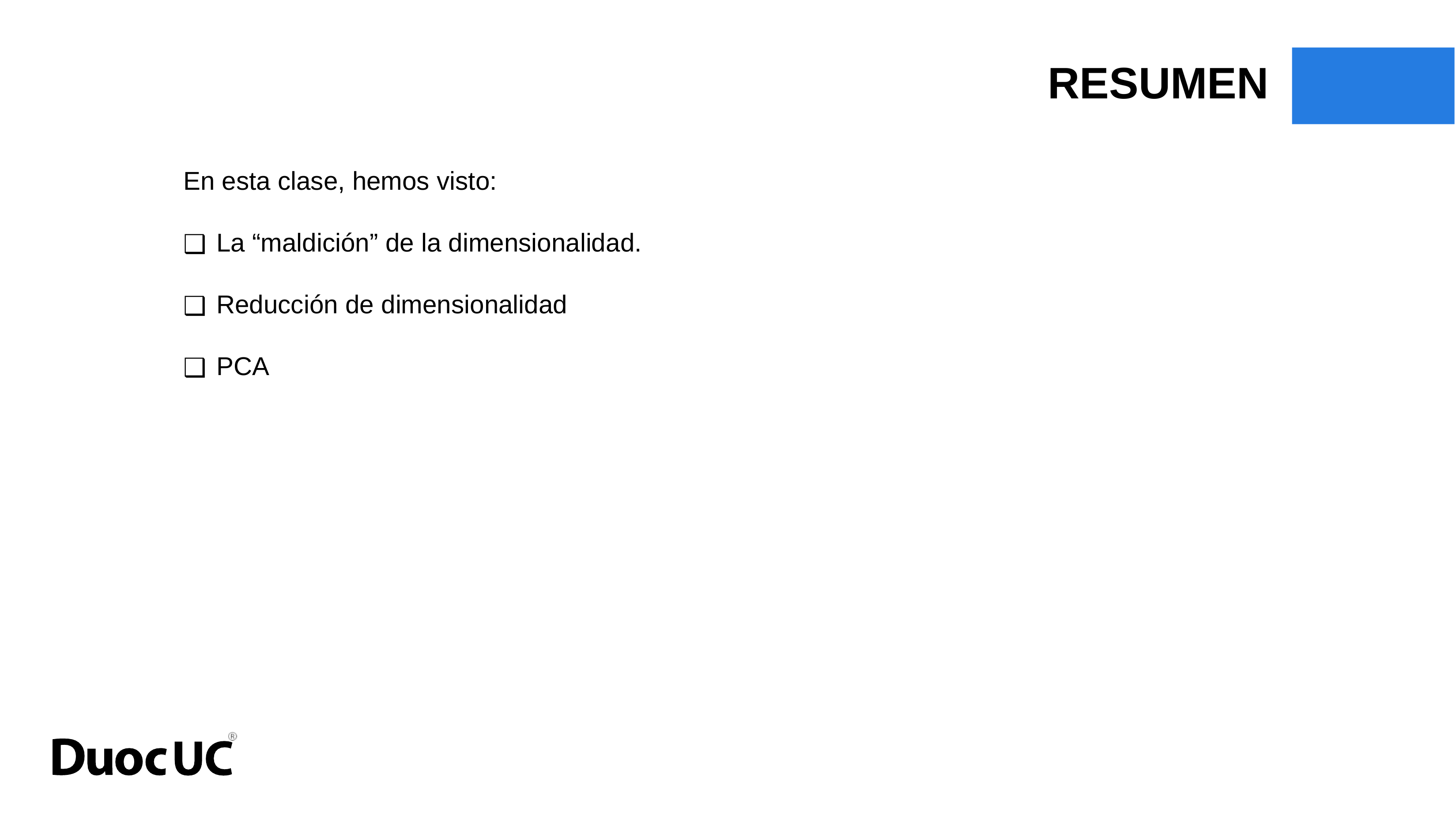

RESUMEN

En esta clase, hemos visto:

La “maldición” de la dimensionalidad.

Reducción de dimensionalidad

PCA